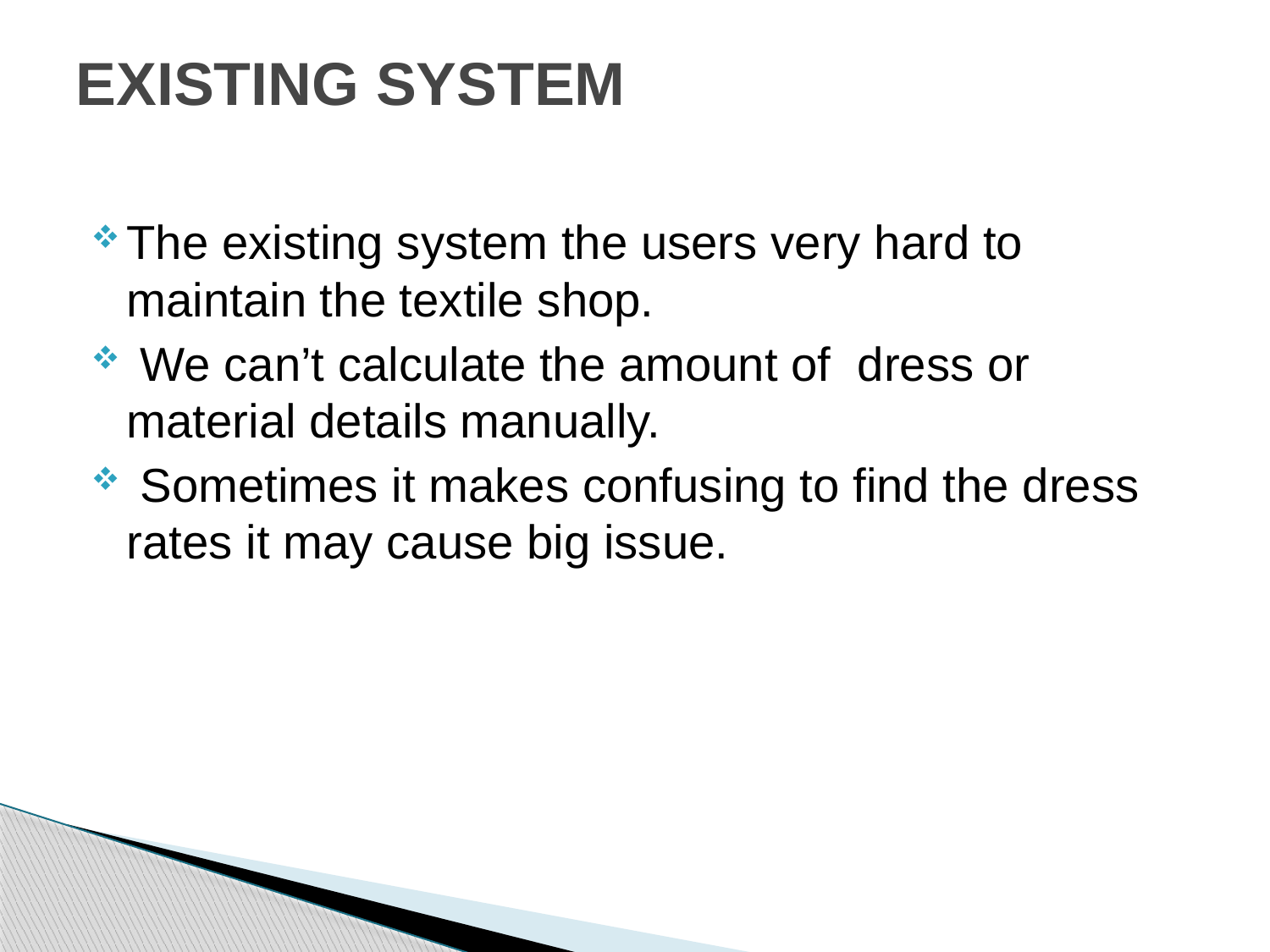

# EXISTING SYSTEM
The existing system the users very hard to maintain the textile shop.
 We can’t calculate the amount of  dress or material details manually.
 Sometimes it makes confusing to find the dress rates it may cause big issue.